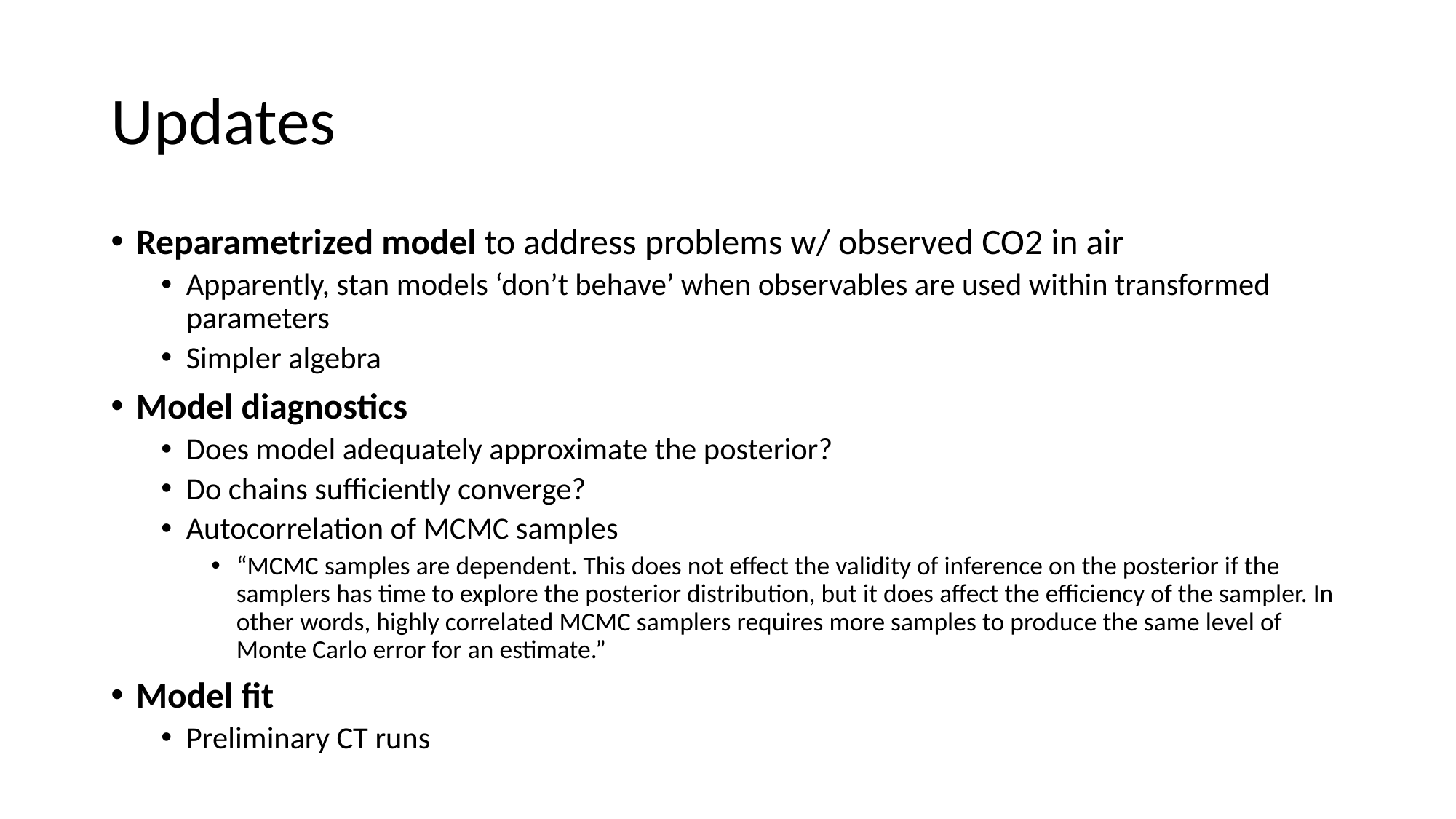

# Updates
Reparametrized model to address problems w/ observed CO2 in air
Apparently, stan models ‘don’t behave’ when observables are used within transformed parameters
Simpler algebra
Model diagnostics
Does model adequately approximate the posterior?
Do chains sufficiently converge?
Autocorrelation of MCMC samples
“MCMC samples are dependent. This does not effect the validity of inference on the posterior if the samplers has time to explore the posterior distribution, but it does affect the efficiency of the sampler. In other words, highly correlated MCMC samplers requires more samples to produce the same level of Monte Carlo error for an estimate.”
Model fit
Preliminary CT runs